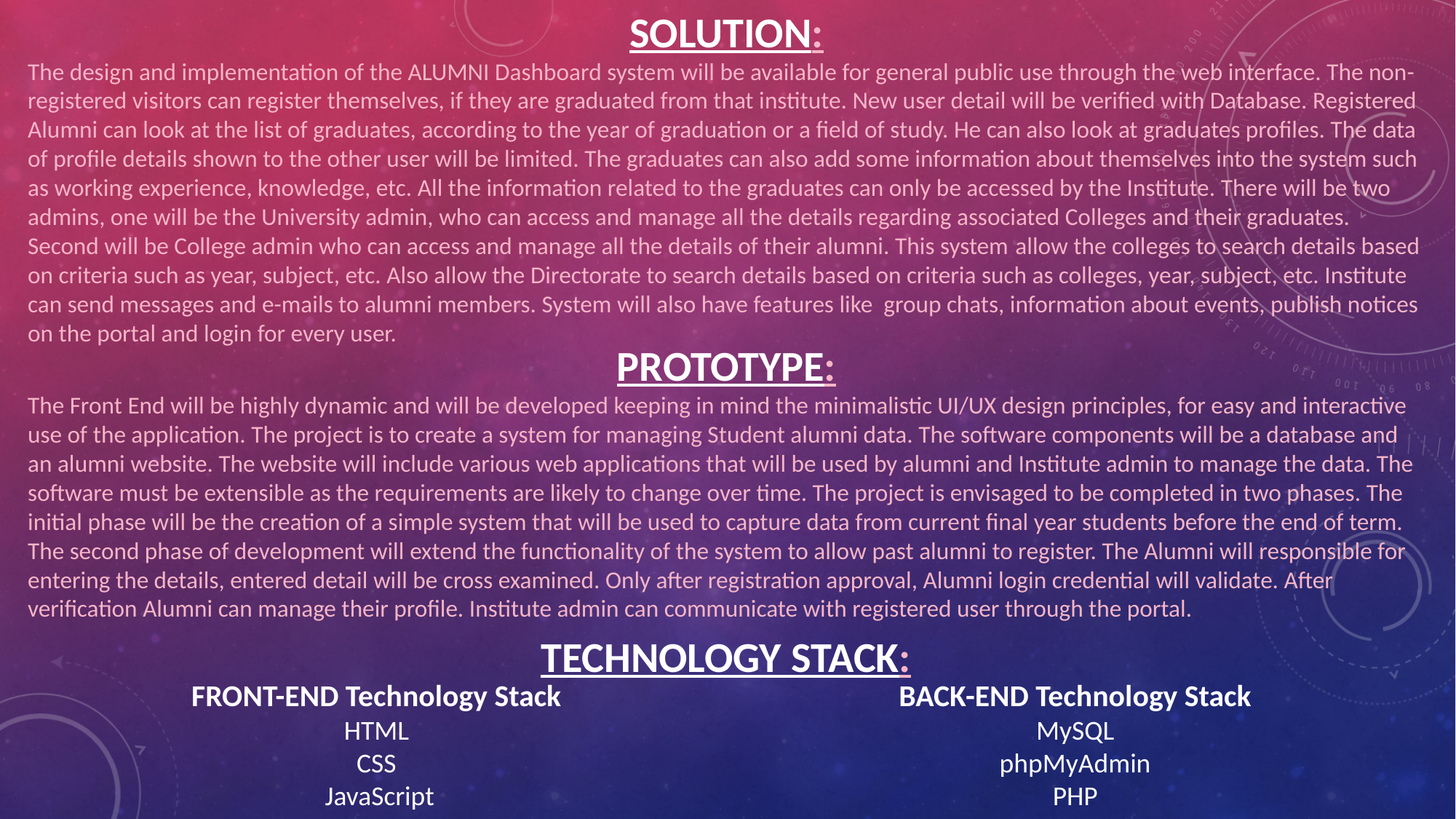

SOLUTION:
The design and implementation of the ALUMNI Dashboard system will be available for general public use through the web interface. The non-registered visitors can register themselves, if they are graduated from that institute. New user detail will be verified with Database. Registered Alumni can look at the list of graduates, according to the year of graduation or a field of study. He can also look at graduates profiles. The data of profile details shown to the other user will be limited. The graduates can also add some information about themselves into the system such as working experience, knowledge, etc. All the information related to the graduates can only be accessed by the Institute. There will be two admins, one will be the University admin, who can access and manage all the details regarding associated Colleges and their graduates. Second will be College admin who can access and manage all the details of their alumni. This system allow the colleges to search details based on criteria such as year, subject, etc. Also allow the Directorate to search details based on criteria such as colleges, year, subject, etc. Institute can send messages and e-mails to alumni members. System will also have features like  group chats, information about events, publish notices on the portal and login for every user.
PROTOTYPE:
The Front End will be highly dynamic and will be developed keeping in mind the minimalistic UI/UX design principles, for easy and interactive use of the application. The project is to create a system for managing Student alumni data. The software components will be a database and an alumni website. The website will include various web applications that will be used by alumni and Institute admin to manage the data. The software must be extensible as the requirements are likely to change over time. The project is envisaged to be completed in two phases. The initial phase will be the creation of a simple system that will be used to capture data from current final year students before the end of term. The second phase of development will extend the functionality of the system to allow past alumni to register. The Alumni will responsible for entering the details, entered detail will be cross examined. Only after registration approval, Alumni login credential will validate. After verification Alumni can manage their profile. Institute admin can communicate with registered user through the portal.

TECHNOLOGY STACK:
FRONT-END Technology Stack
HTML
CSS
 JavaScript
BACK-END Technology Stack
MySQL
phpMyAdmin
PHP